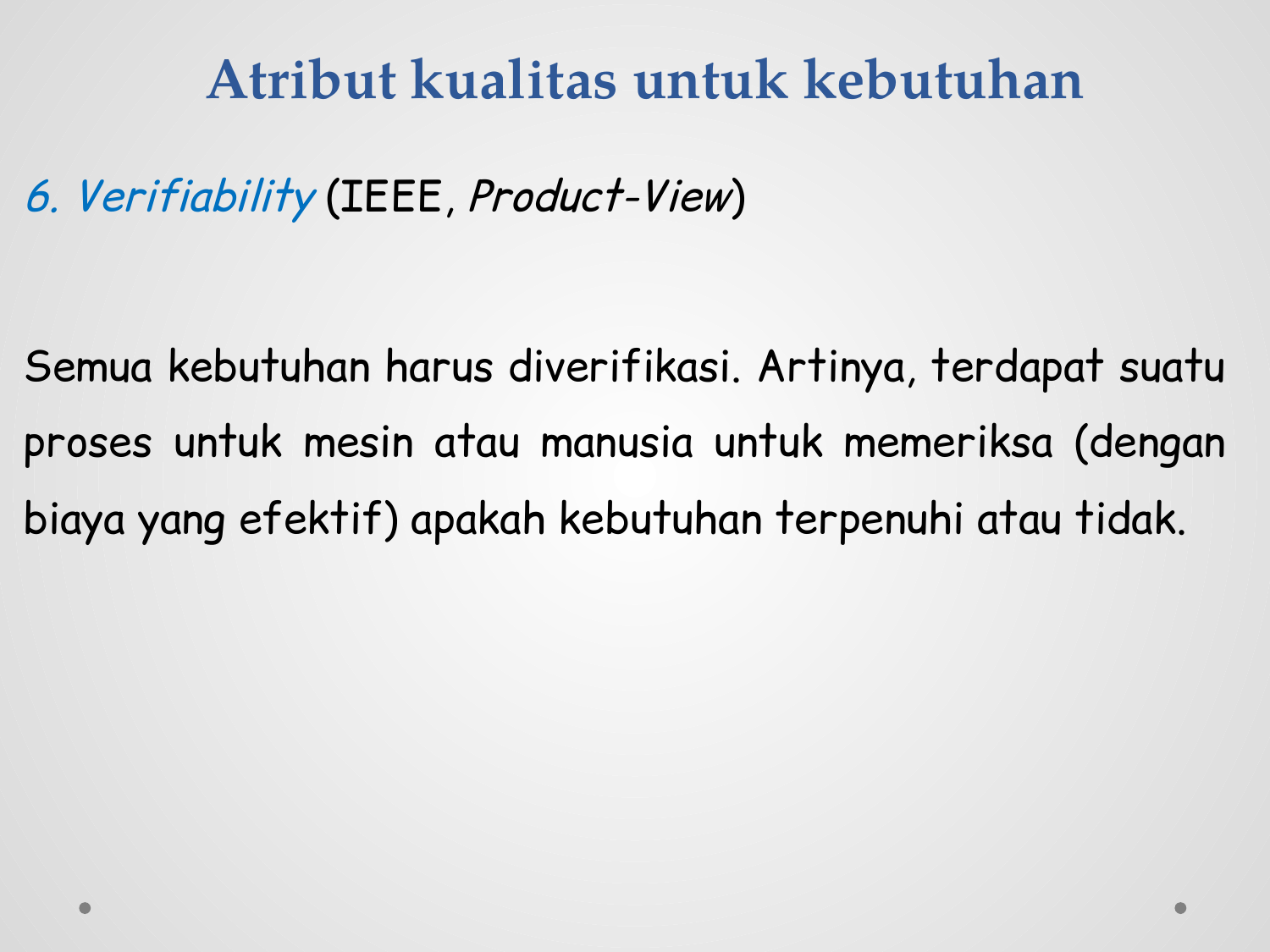

# Atribut kualitas untuk kebutuhan
6. Verifiability (IEEE, Product-View)

Semua kebutuhan harus diverifikasi. Artinya, terdapat suatu proses untuk mesin atau manusia untuk memeriksa (dengan biaya yang efektif) apakah kebutuhan terpenuhi atau tidak.